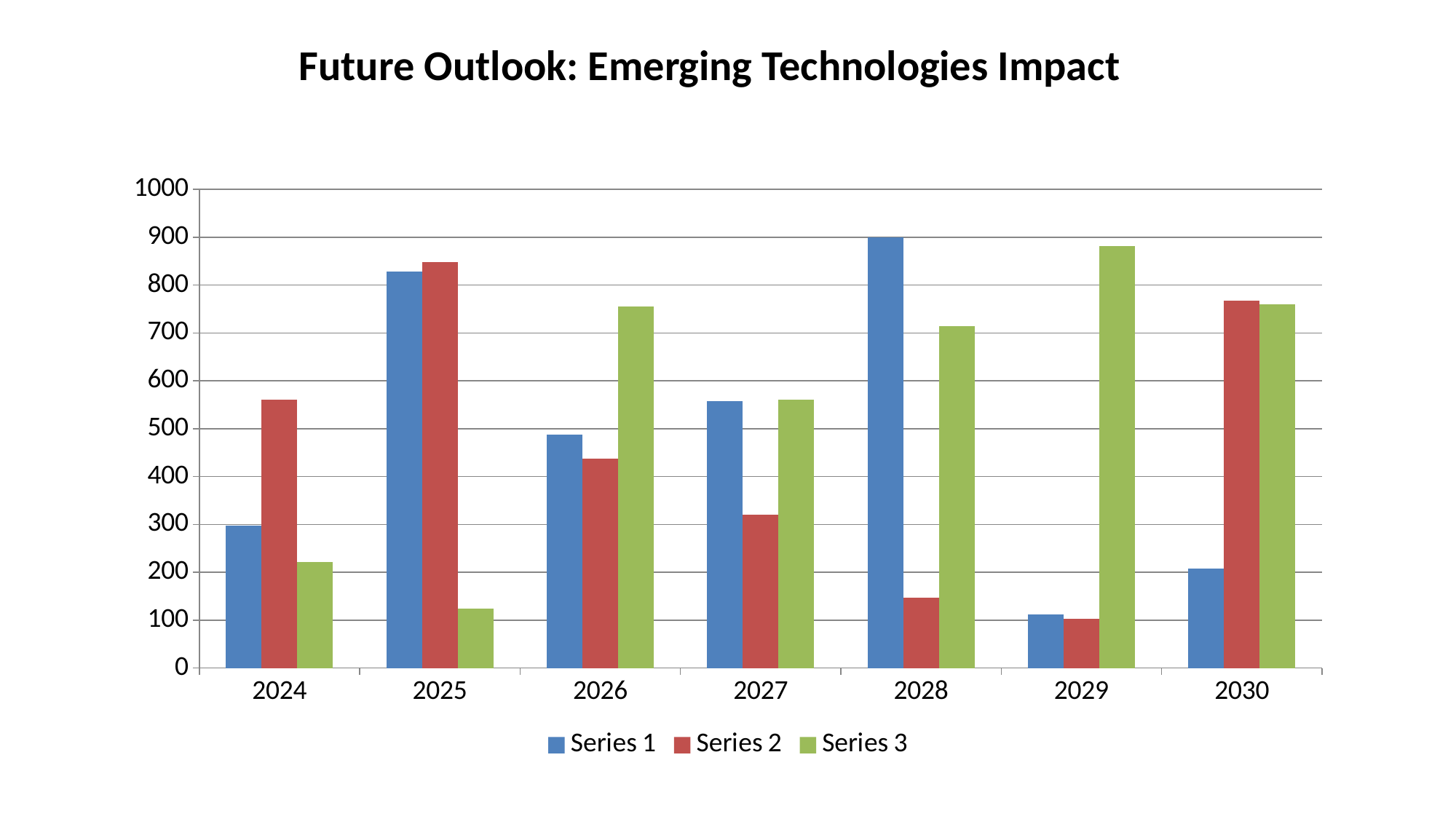

Future Outlook: Emerging Technologies Impact
#

### Chart

| Category | Series 1 | Series 2 | Series 3 |
|---|---|---|---|
| 2024 | 298.0 | 561.0 | 221.0 |
| 2025 | 829.0 | 848.0 | 124.0 |
| 2026 | 487.0 | 438.0 | 755.0 |
| 2027 | 557.0 | 320.0 | 560.0 |
| 2028 | 900.0 | 147.0 | 714.0 |
| 2029 | 112.0 | 103.0 | 882.0 |
| 2030 | 208.0 | 767.0 | 760.0 |